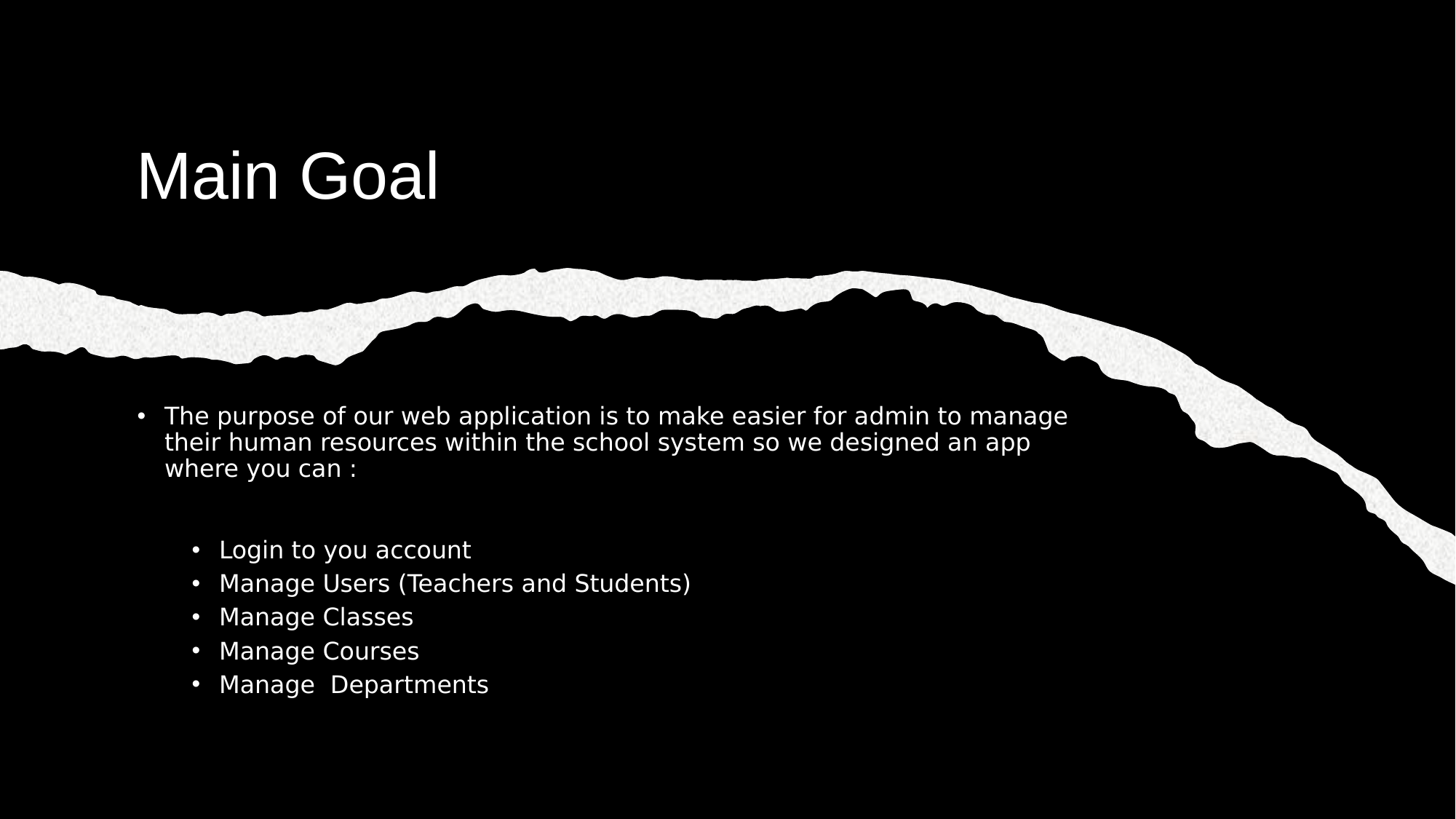

# Main Goal

The purpose of our web application is to make easier for admin to manage their human resources within the school system so we designed an app where you can :

Login to you account
Manage Users (Teachers and Students)
Manage Classes
Manage Courses
Manage  Departments